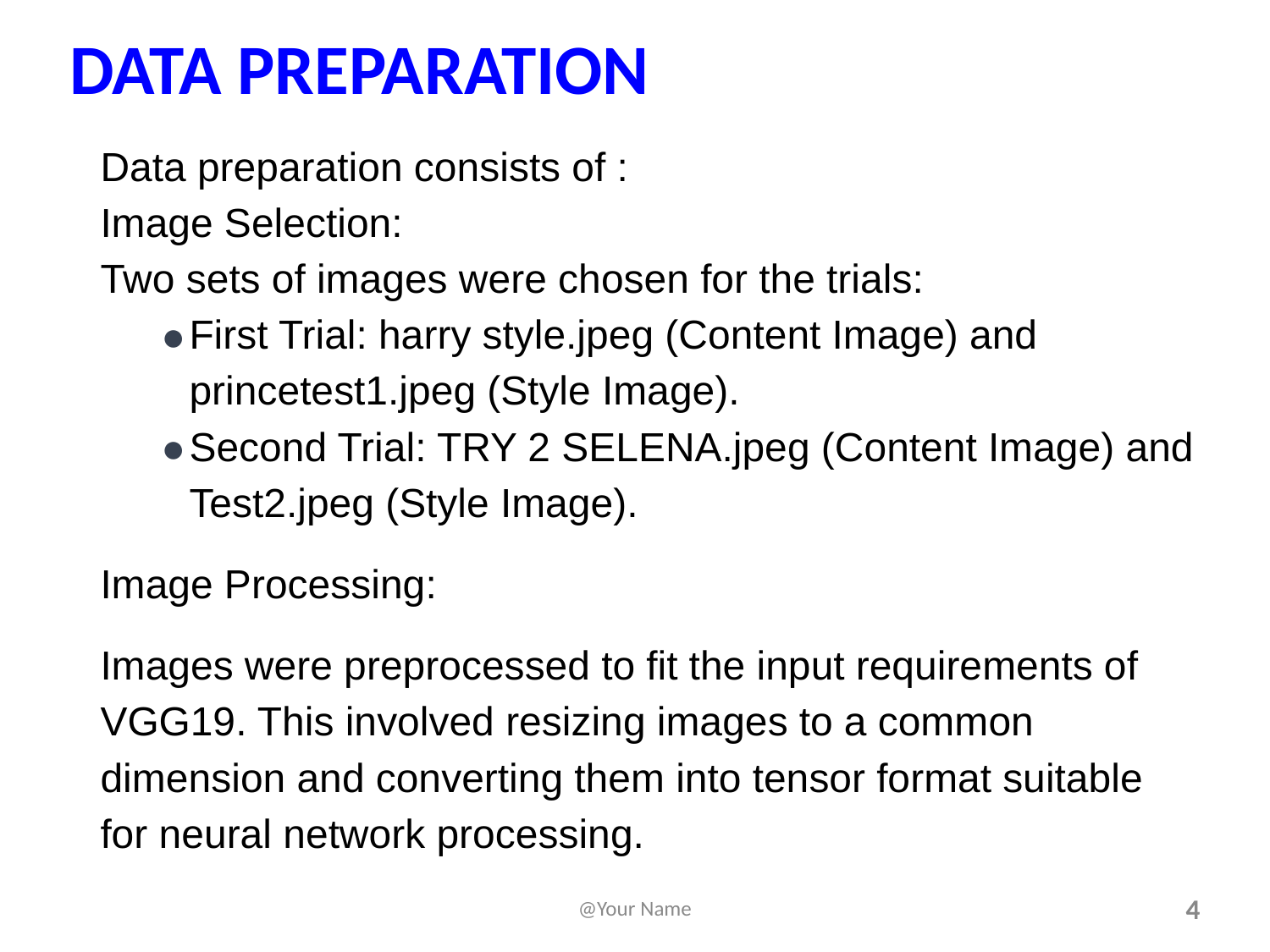

# DATA PREPARATION
Data preparation consists of :
Image Selection:
Two sets of images were chosen for the trials:
First Trial: harry style.jpeg (Content Image) and princetest1.jpeg (Style Image).
Second Trial: TRY 2 SELENA.jpeg (Content Image) and Test2.jpeg (Style Image).
Image Processing:
Images were preprocessed to fit the input requirements of VGG19. This involved resizing images to a common dimension and converting them into tensor format suitable for neural network processing.
4
@Your Name